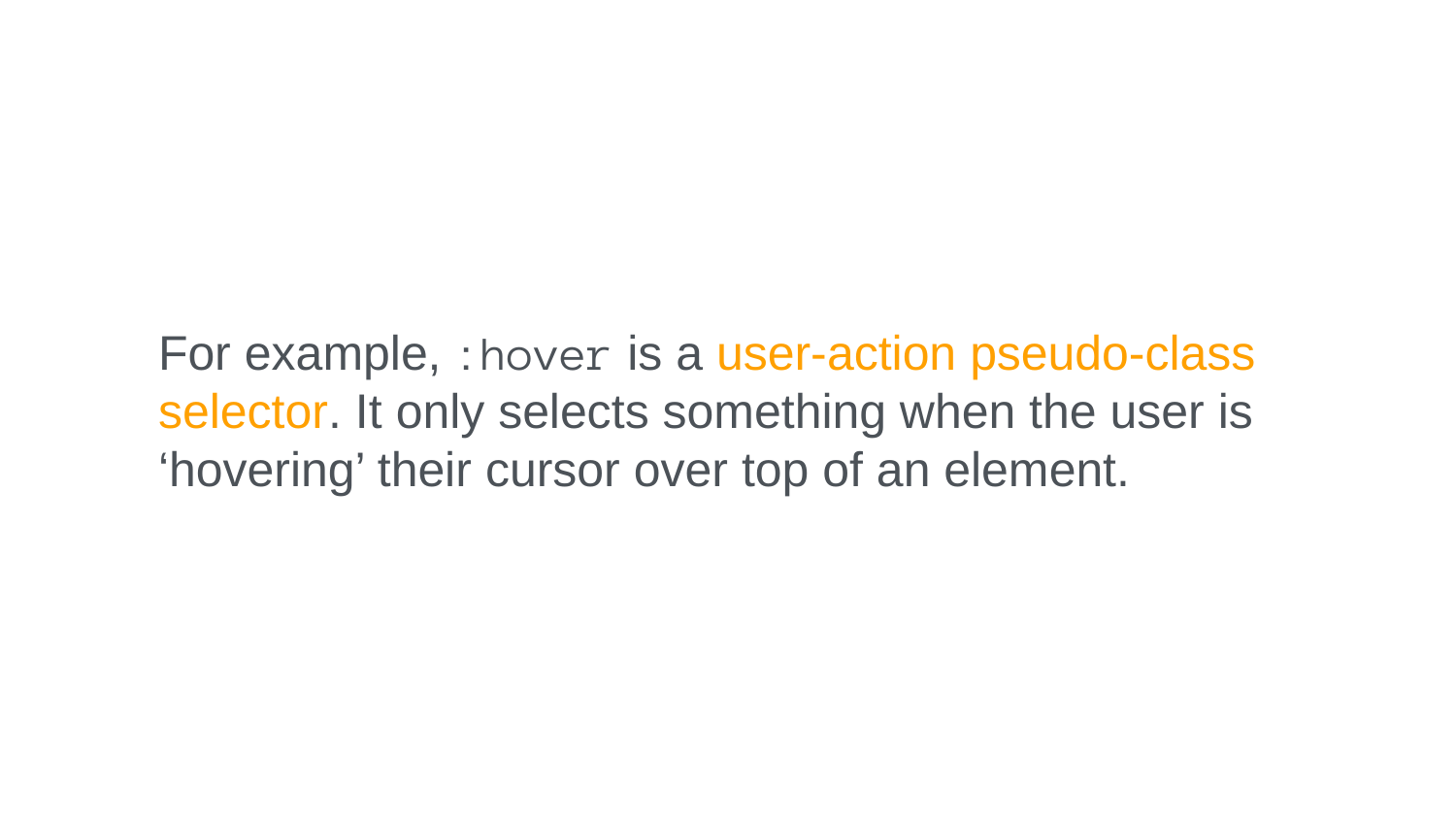

For example, :hover is a user-action pseudo-class selector. It only selects something when the user is ‘hovering’ their cursor over top of an element.